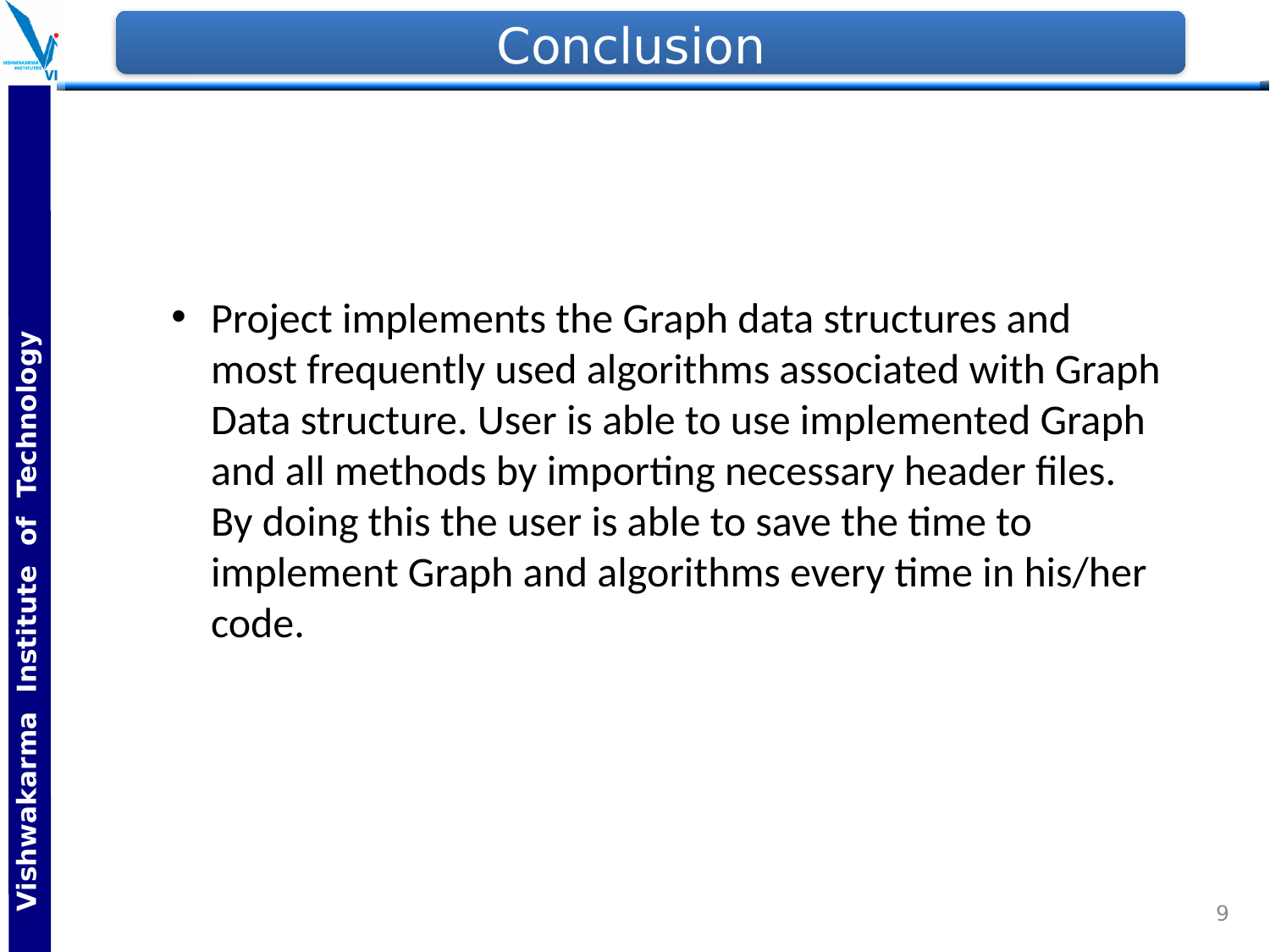

# Conclusion

Project implements the Graph data structures and most frequently used algorithms associated with Graph Data structure. User is able to use implemented Graph and all methods by importing necessary header files. By doing this the user is able to save the time to implement Graph and algorithms every time in his/her code.

9